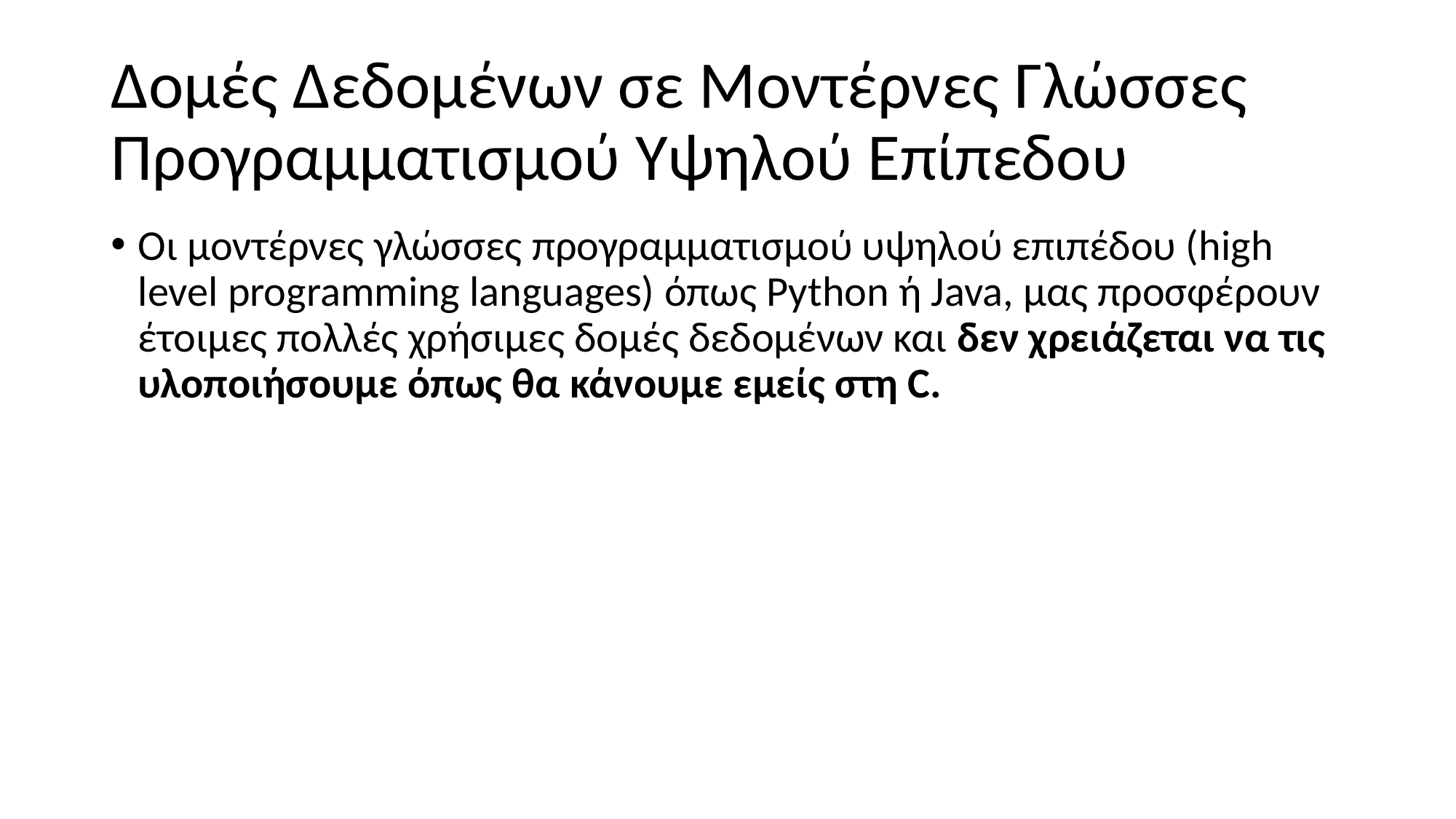

# Δομές Δεδομένων σε Μοντέρνες Γλώσσες Προγραμματισμού Υψηλού Επίπεδου
Οι μοντέρνες γλώσσες προγραμματισμού υψηλού επιπέδου (high level programming languages) όπως Python ή Java, μας προσφέρουν έτοιμες πολλές χρήσιμες δομές δεδομένων και δεν χρειάζεται να τις υλοποιήσουμε όπως θα κάνουμε εμείς στη C.